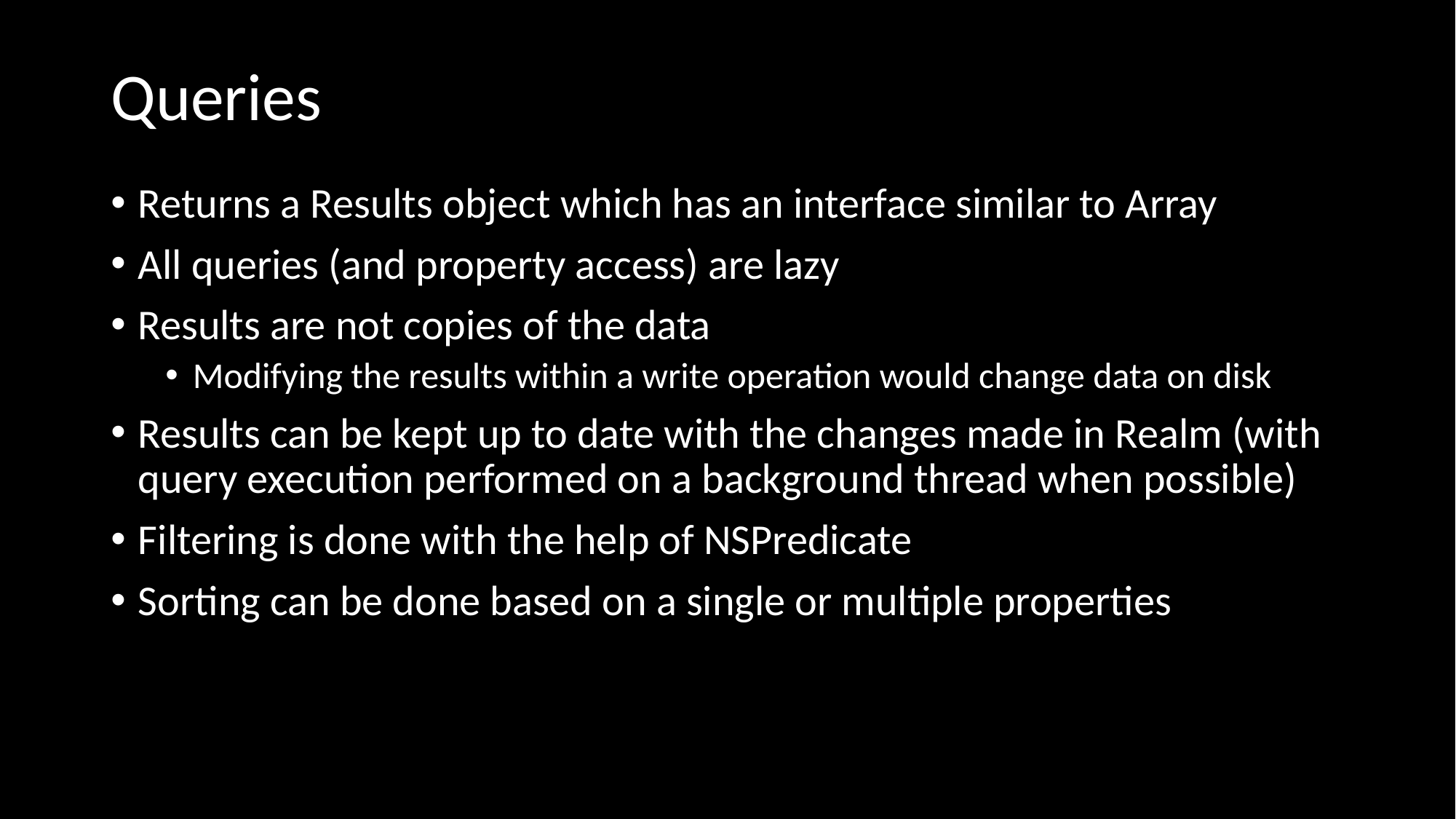

# Queries
Returns a Results object which has an interface similar to Array
All queries (and property access) are lazy
Results are not copies of the data
Modifying the results within a write operation would change data on disk
Results can be kept up to date with the changes made in Realm (with query execution performed on a background thread when possible)
Filtering is done with the help of NSPredicate
Sorting can be done based on a single or multiple properties